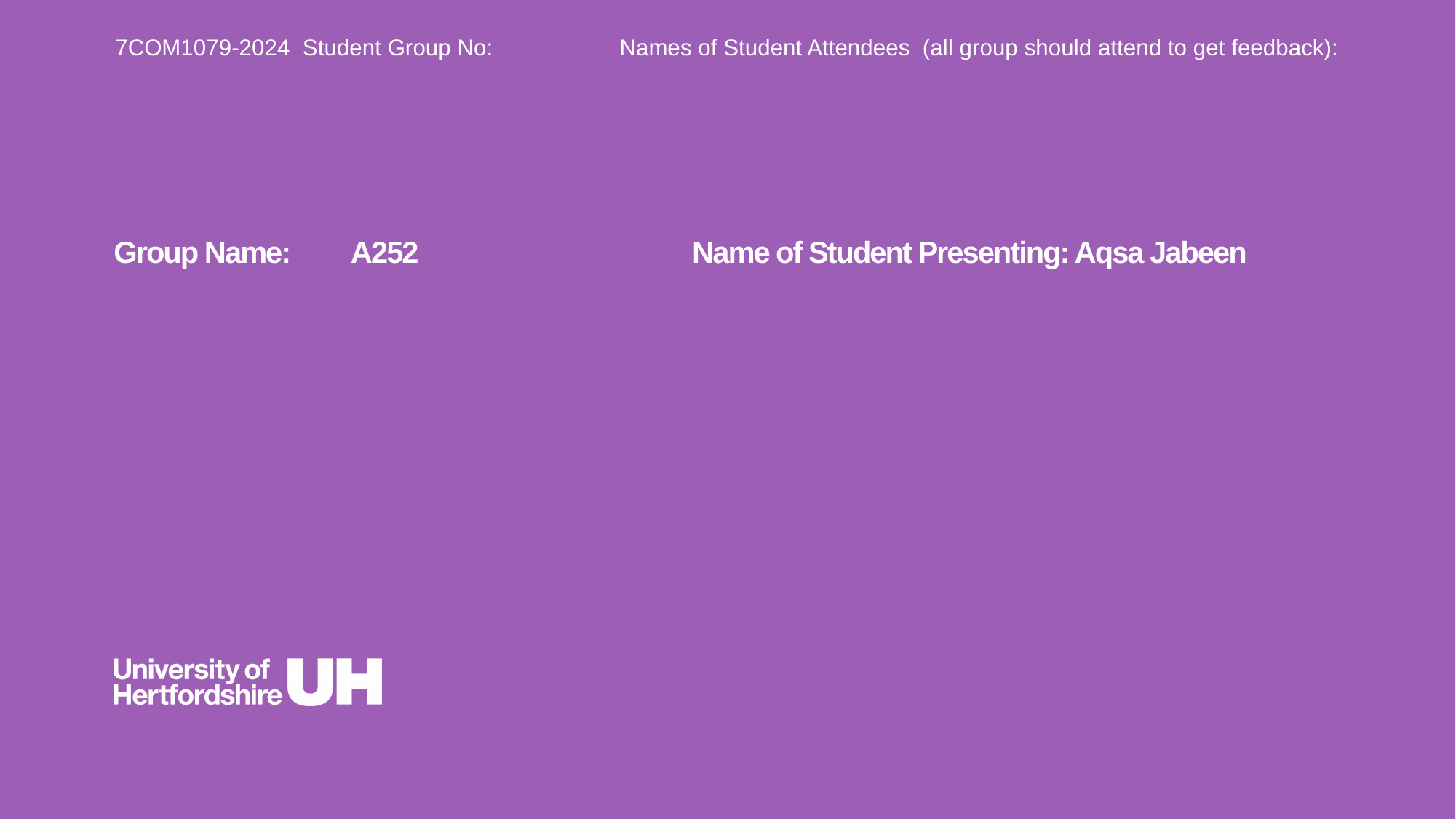

7COM1079-2024  Student Group No:                    Names of Student Attendees  (all group should attend to get feedback):
Group Name:         A252                                        Name of Student Presenting: Aqsa Jabeen
# Research Question – Tutorial Presentation for Feedback Date: